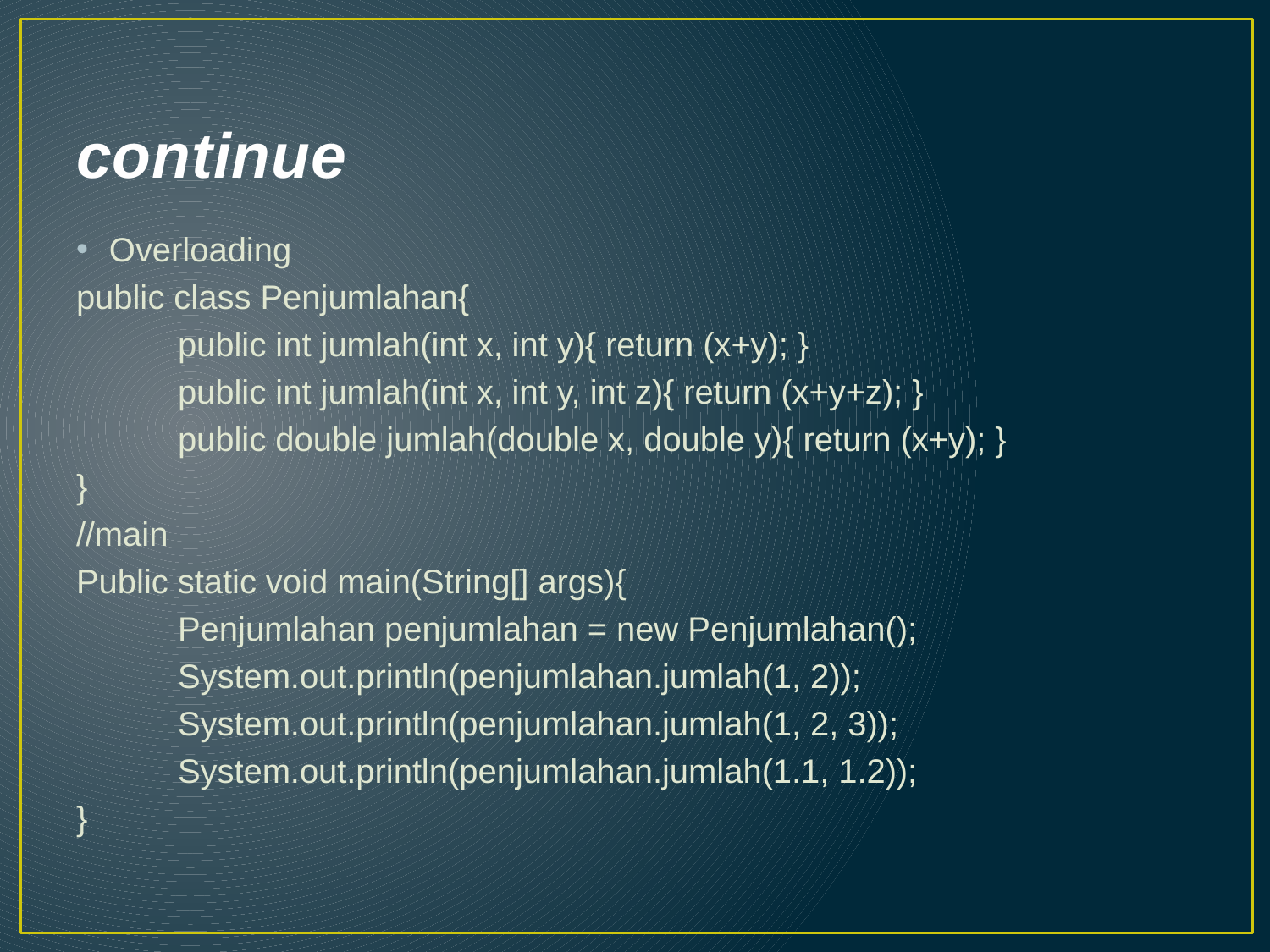

# continue
Overloading
public class Penjumlahan{
	public int jumlah(int x, int y){ return (x+y); }
	public int jumlah(int x, int y, int z){ return (x+y+z); }
	public double jumlah(double x, double y){ return (x+y); }
}
//main
Public static void main(String[] args){
	Penjumlahan penjumlahan = new Penjumlahan();
	System.out.println(penjumlahan.jumlah(1, 2));
	System.out.println(penjumlahan.jumlah(1, 2, 3));
	System.out.println(penjumlahan.jumlah(1.1, 1.2));
}